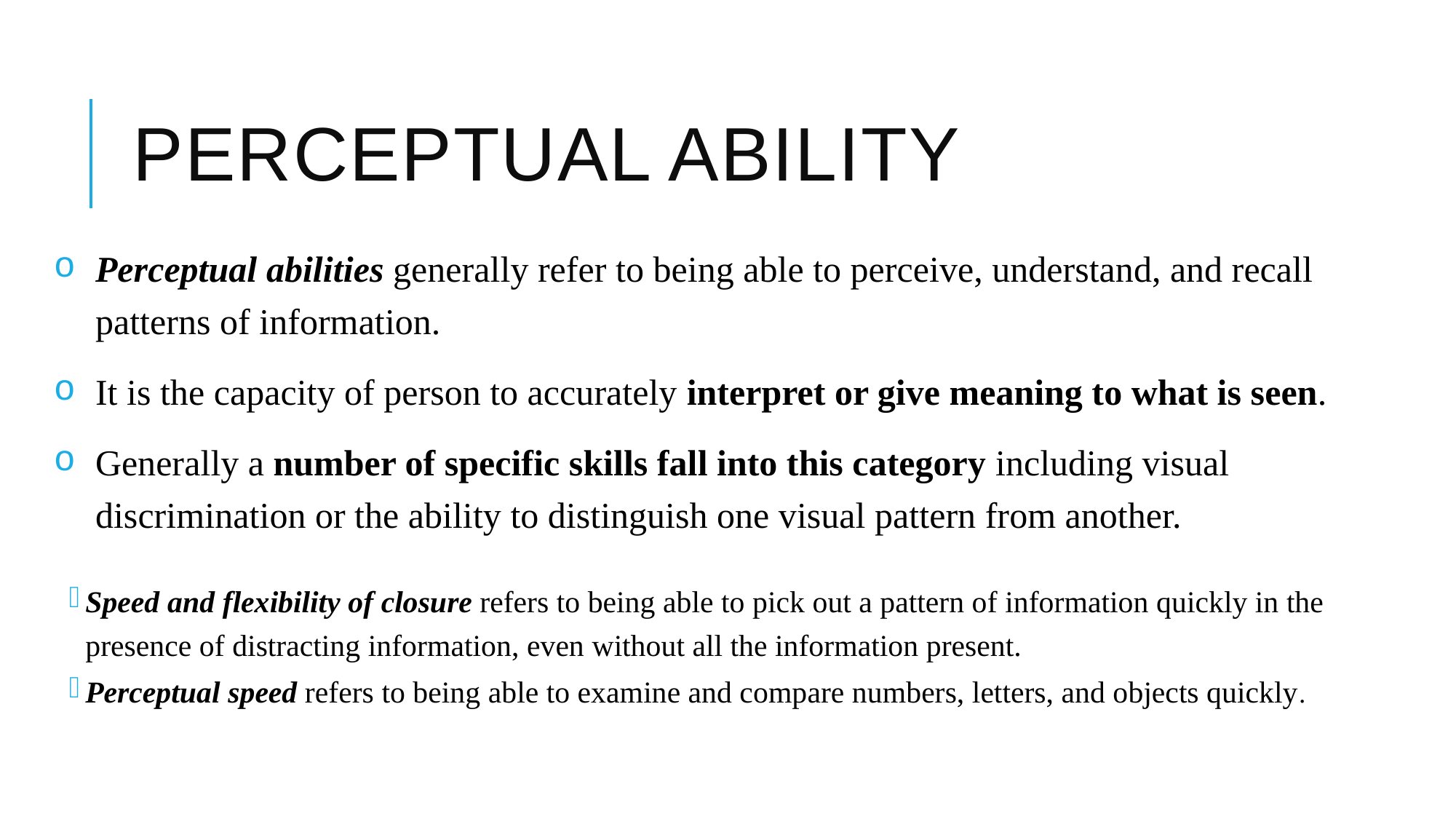

# Perceptual ability
Perceptual abilities generally refer to being able to perceive, understand, and recall patterns of information.
It is the capacity of person to accurately interpret or give meaning to what is seen.
Generally a number of specific skills fall into this category including visual discrimination or the ability to distinguish one visual pattern from another.
Speed and flexibility of closure refers to being able to pick out a pattern of information quickly in the presence of distracting information, even without all the information present.
Perceptual speed refers to being able to examine and compare numbers, letters, and objects quickly.